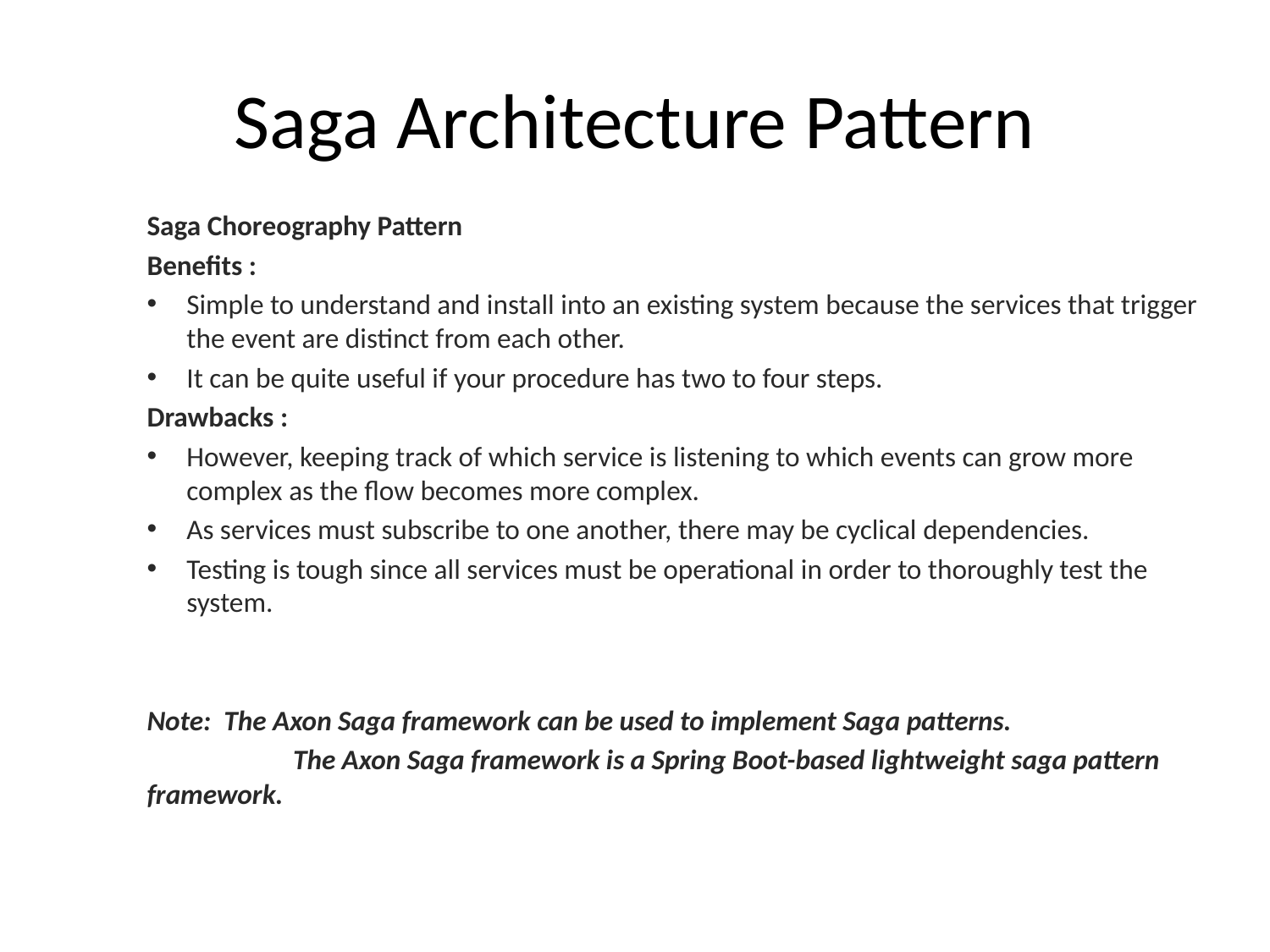

# Saga Architecture Pattern
Saga Choreography Pattern
Benefits :
Simple to understand and install into an existing system because the services that trigger the event are distinct from each other.
It can be quite useful if your procedure has two to four steps.
Drawbacks :
However, keeping track of which service is listening to which events can grow more complex as the flow becomes more complex.
As services must subscribe to one another, there may be cyclical dependencies.
Testing is tough since all services must be operational in order to thoroughly test the system.

Note:  The Axon Saga framework can be used to implement Saga patterns.
	   The Axon Saga framework is a Spring Boot-based lightweight saga pattern framework.